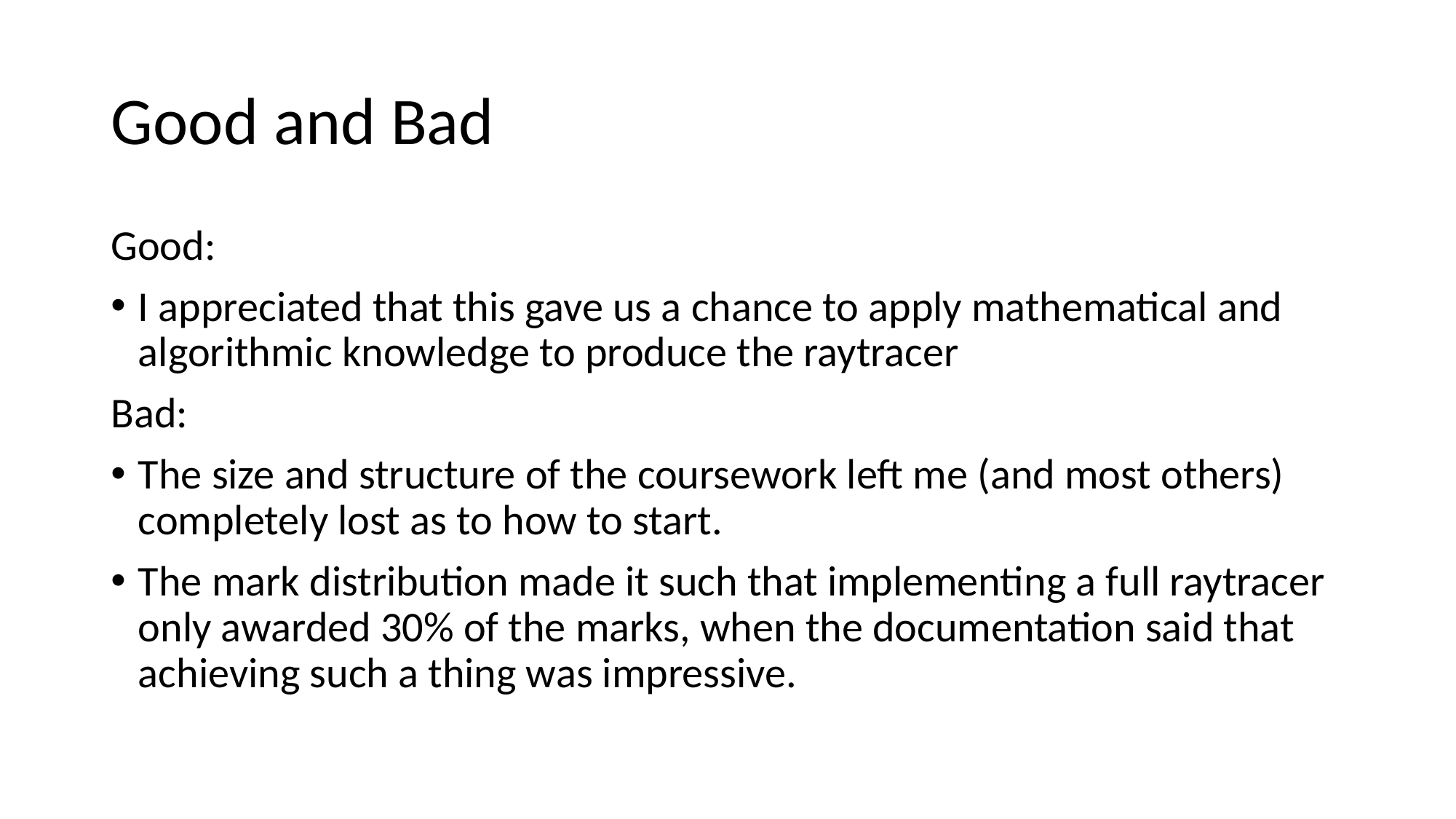

# Good and Bad
Good:
I appreciated that this gave us a chance to apply mathematical and algorithmic knowledge to produce the raytracer
Bad:
The size and structure of the coursework left me (and most others) completely lost as to how to start.
The mark distribution made it such that implementing a full raytracer only awarded 30% of the marks, when the documentation said that achieving such a thing was impressive.